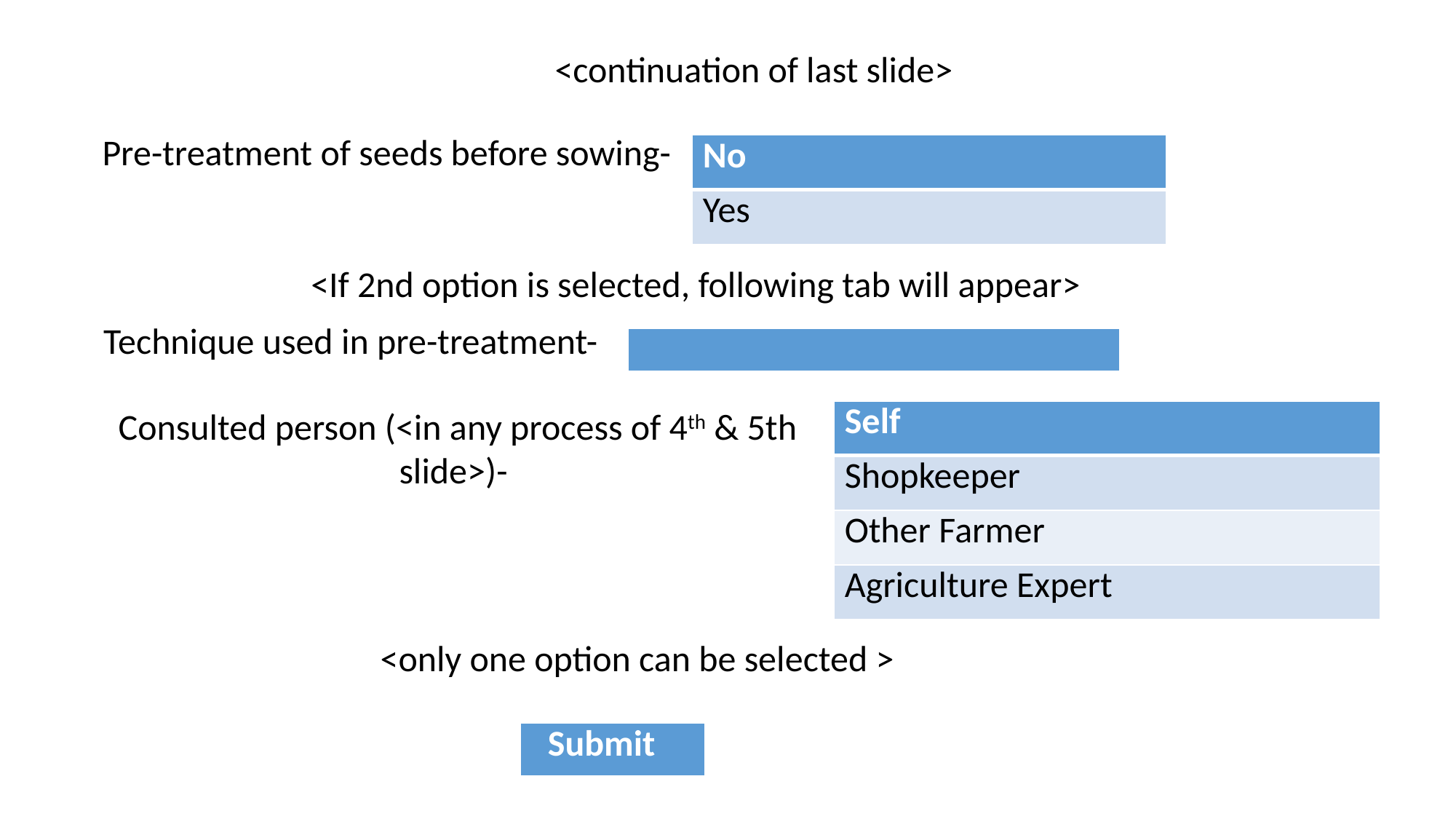

<continuation of last slide>
Pre-treatment of seeds before sowing-
| No |
| --- |
| Yes |
<If 2nd option is selected, following tab will appear>
Technique used in pre-treatment-
|  |
| --- |
Consulted person (<in any process of 4th & 5th slide>)-
| Self |
| --- |
| Shopkeeper |
| Other Farmer |
| Agriculture Expert |
<only one option can be selected >
| Submit |
| --- |